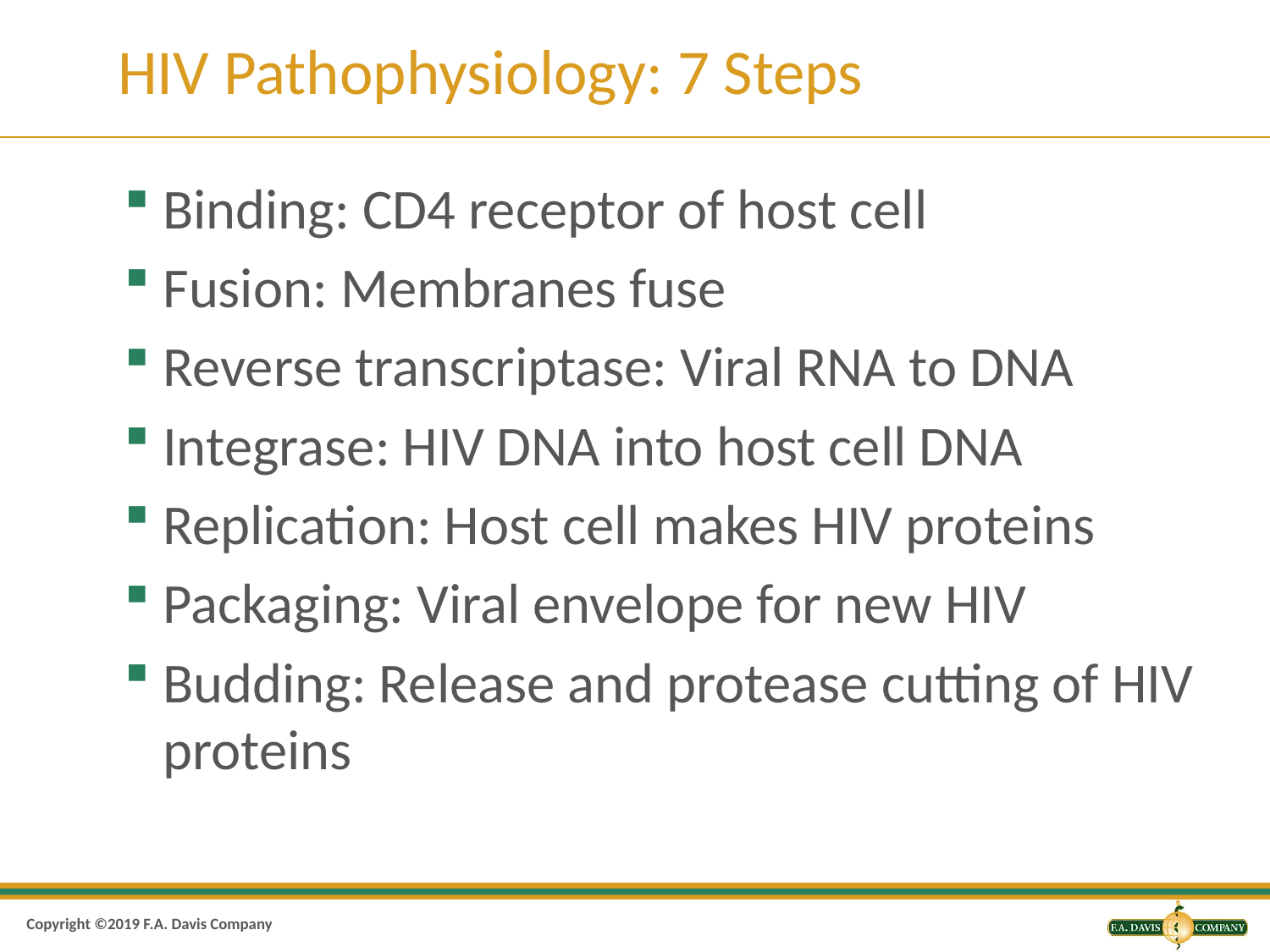

# HIV Pathophysiology: 7 Steps
Binding: CD4 receptor of host cell
Fusion: Membranes fuse
Reverse transcriptase: Viral RNA to DNA
Integrase: HIV DNA into host cell DNA
Replication: Host cell makes HIV proteins
Packaging: Viral envelope for new HIV
Budding: Release and protease cutting of HIV proteins